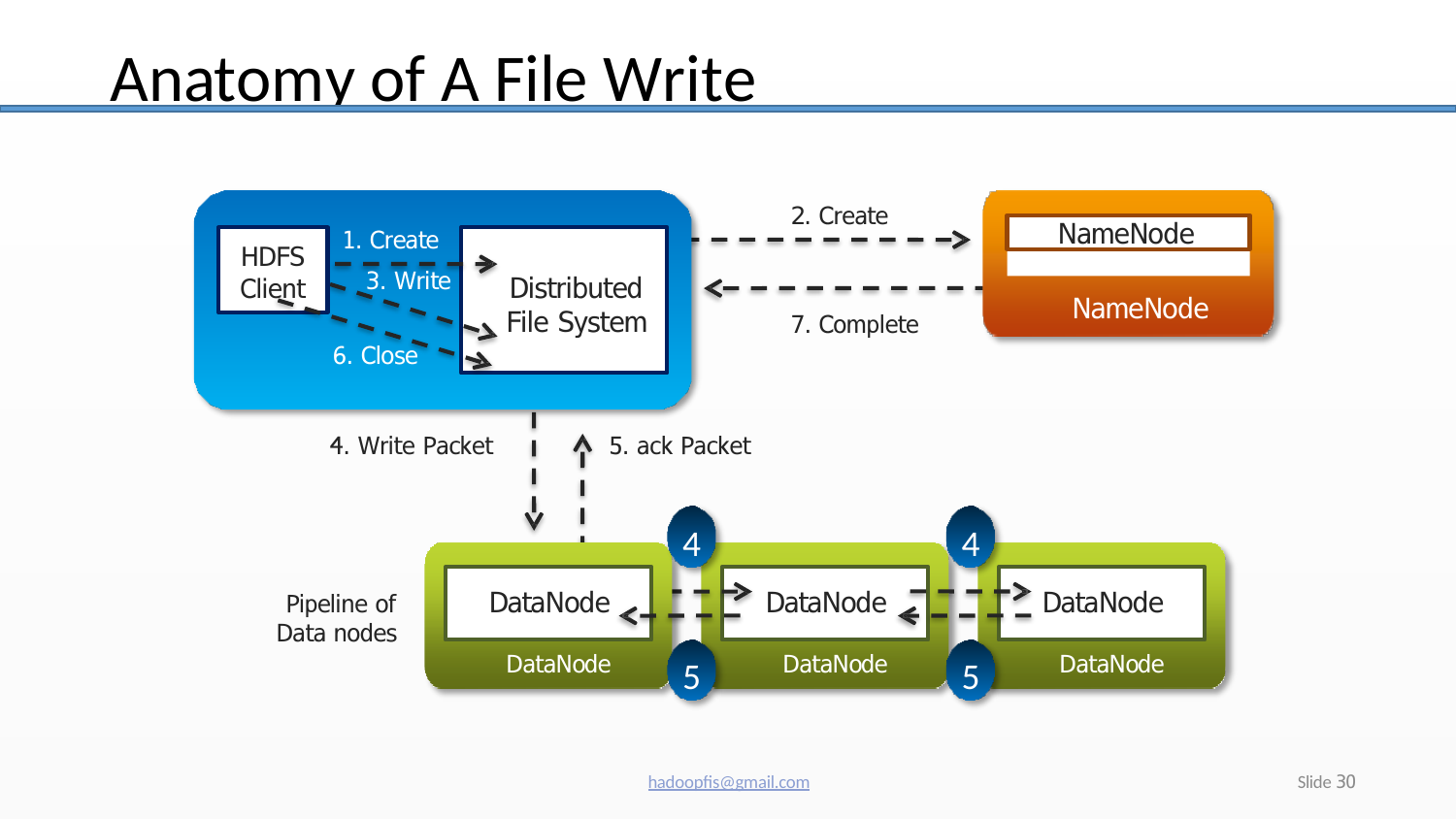

# Anatomy of A File Write

2. Create

NameNode

1. Create
3. Write

HDFS
Client

Distributed File System

NameNode

7. Complete
6. Close

4. Write Packet
5. ack Packet

4
4

DataNode
DataNode
DataNode
Pipeline of Data nodes

DataNode
DataNode
DataNode
5
5
Slide 30
hadoopfis@gmail.com